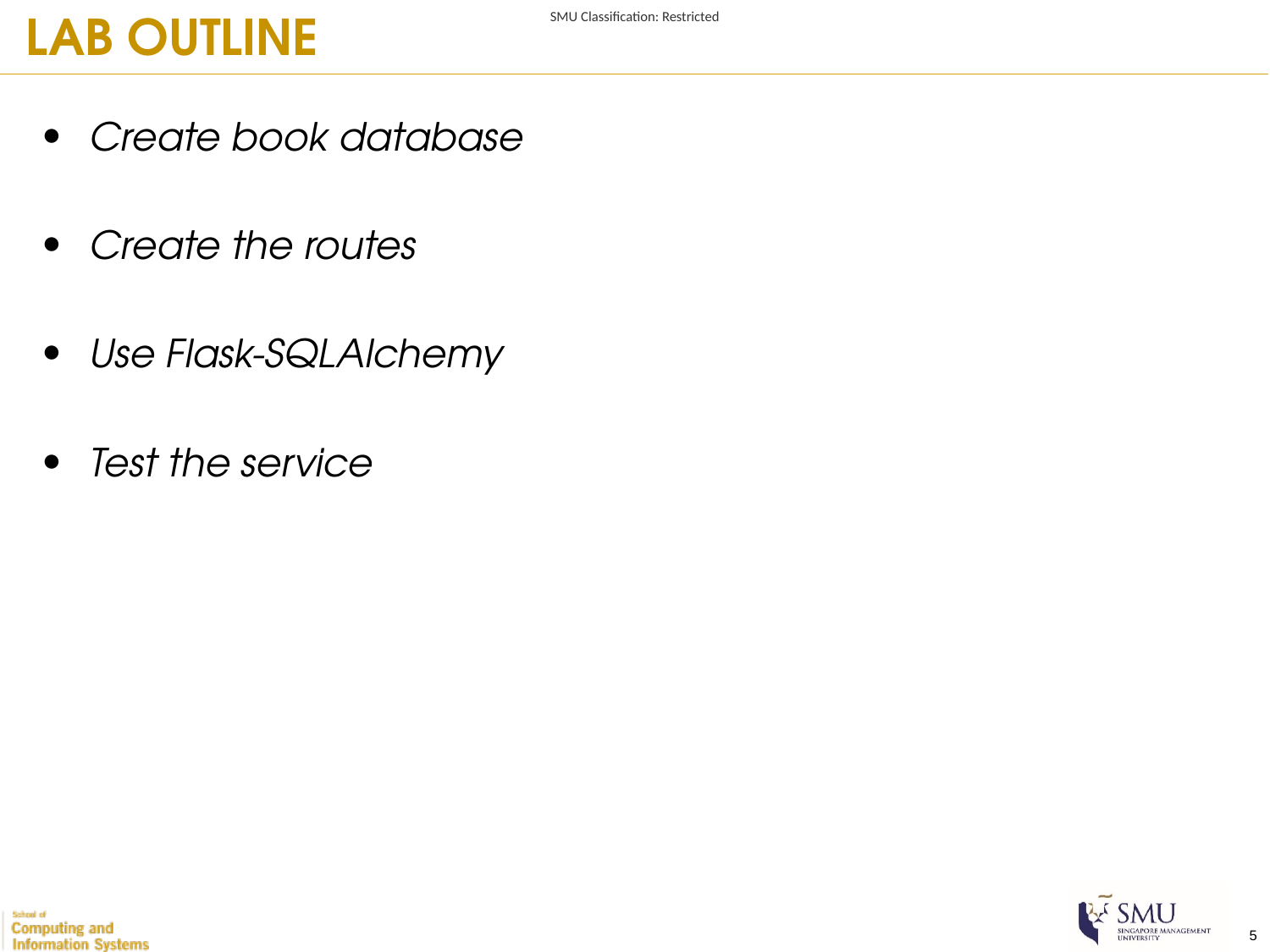

LAB OUTLINE
Create book database

Create the routes

Use Flask-SQLAlchemy

Test the service

5